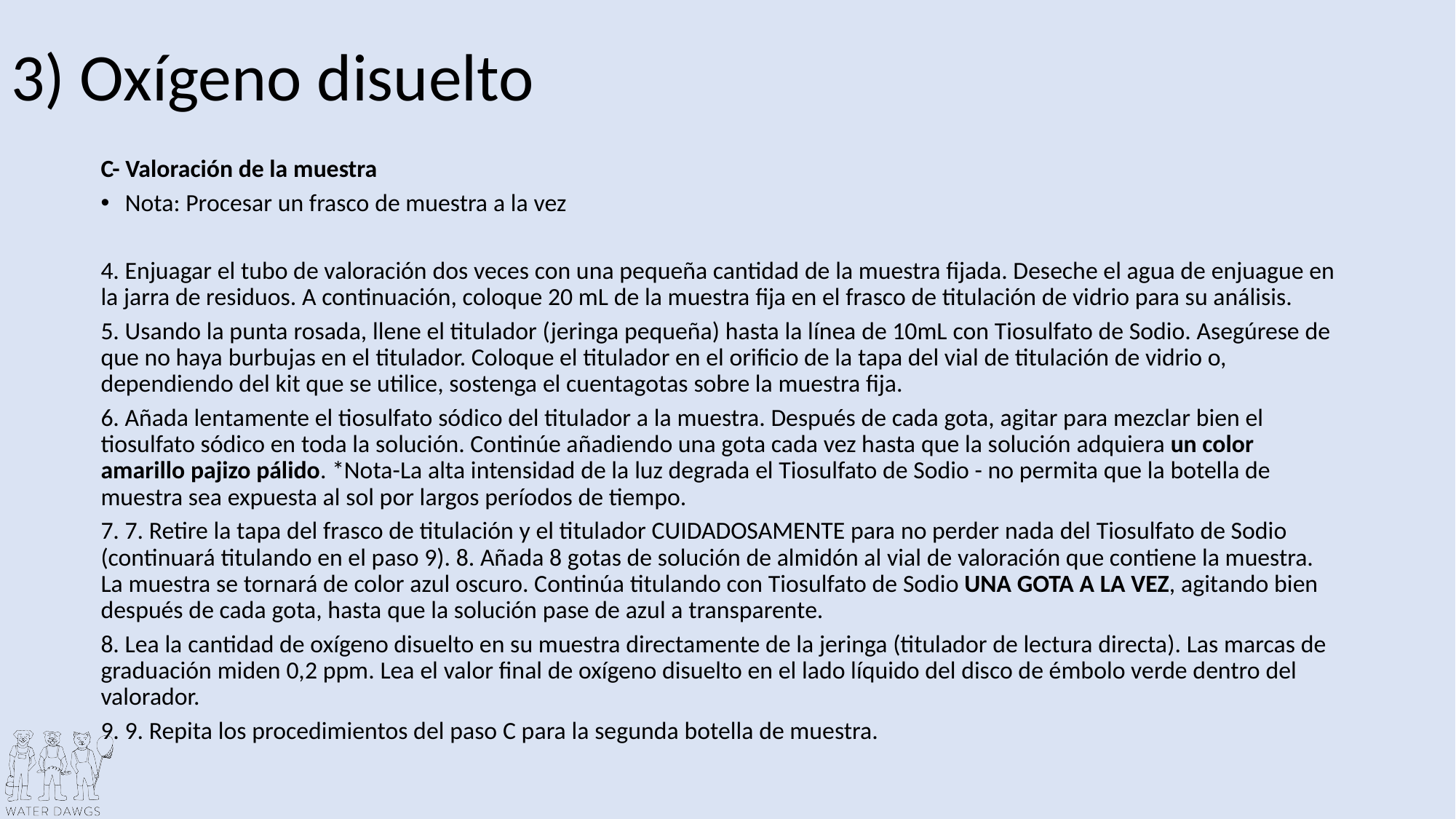

# 3) Oxígeno disuelto

C- Valoración de la muestra
Nota: Procesar un frasco de muestra a la vez

4. Enjuagar el tubo de valoración dos veces con una pequeña cantidad de la muestra fijada. Deseche el agua de enjuague en la jarra de residuos. A continuación, coloque 20 mL de la muestra fija en el frasco de titulación de vidrio para su análisis.
5. Usando la punta rosada, llene el titulador (jeringa pequeña) hasta la línea de 10mL con Tiosulfato de Sodio. Asegúrese de que no haya burbujas en el titulador. Coloque el titulador en el orificio de la tapa del vial de titulación de vidrio o, dependiendo del kit que se utilice, sostenga el cuentagotas sobre la muestra fija.
6. Añada lentamente el tiosulfato sódico del titulador a la muestra. Después de cada gota, agitar para mezclar bien el tiosulfato sódico en toda la solución. Continúe añadiendo una gota cada vez hasta que la solución adquiera un color amarillo pajizo pálido. *Nota-La alta intensidad de la luz degrada el Tiosulfato de Sodio - no permita que la botella de muestra sea expuesta al sol por largos períodos de tiempo.
7. 7. Retire la tapa del frasco de titulación y el titulador CUIDADOSAMENTE para no perder nada del Tiosulfato de Sodio (continuará titulando en el paso 9). 8. Añada 8 gotas de solución de almidón al vial de valoración que contiene la muestra. La muestra se tornará de color azul oscuro. Continúa titulando con Tiosulfato de Sodio UNA GOTA A LA VEZ, agitando bien después de cada gota, hasta que la solución pase de azul a transparente.
8. Lea la cantidad de oxígeno disuelto en su muestra directamente de la jeringa (titulador de lectura directa). Las marcas de graduación miden 0,2 ppm. Lea el valor final de oxígeno disuelto en el lado líquido del disco de émbolo verde dentro del valorador.
9. 9. Repita los procedimientos del paso C para la segunda botella de muestra.